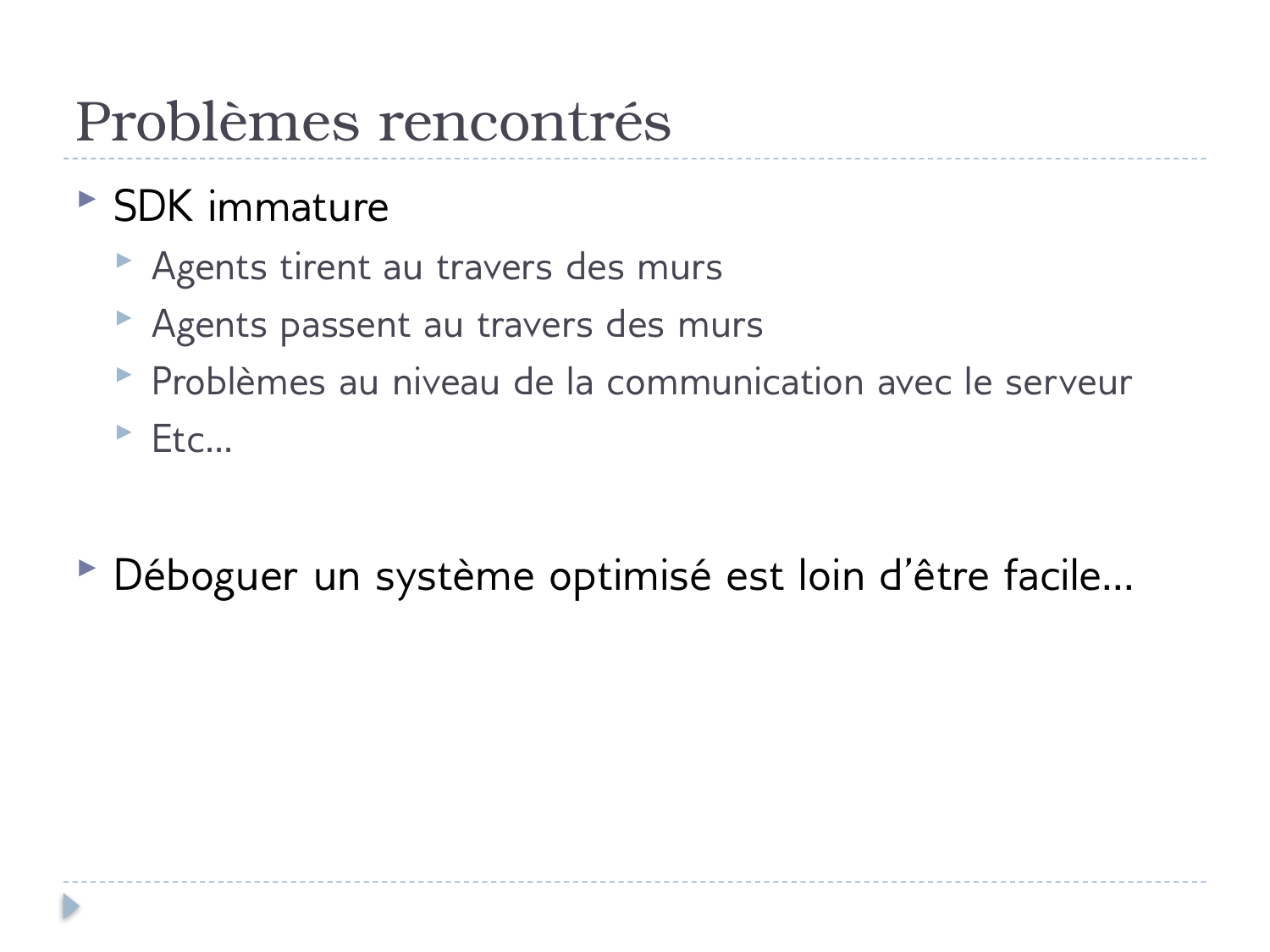

# Problèmes rencontrés
SDK immature
Agents tirent au travers des murs
Agents passent au travers des murs
Problèmes au niveau de la communication avec le serveur
Etc...

Déboguer un système optimisé est loin d’être facile...